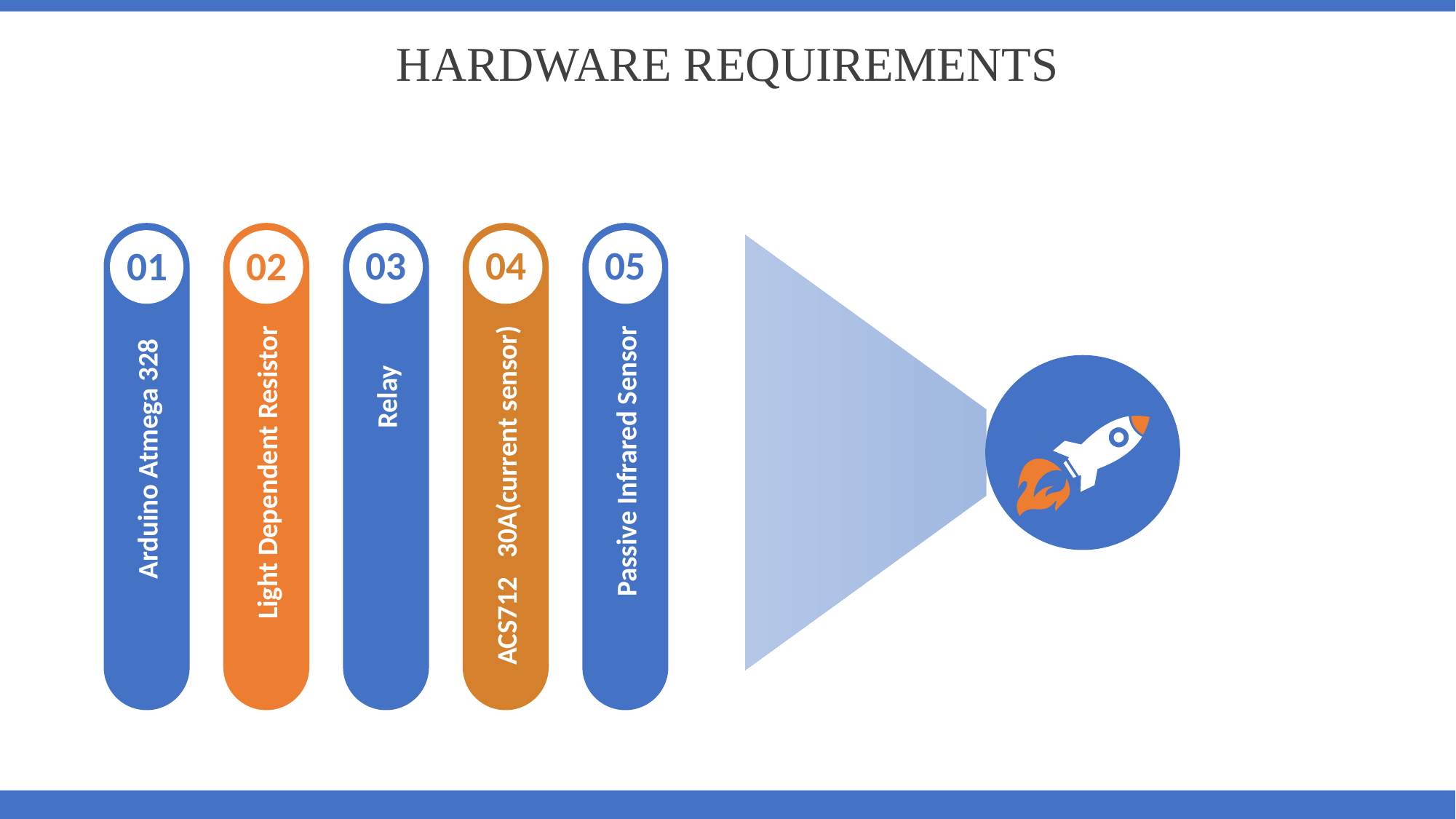

HARDWARE REQUIREMENTS

05
04
03
02
01

Arduino Atmega 328
Light Dependent Resistor
   Relay
ACS712   30A(current sensor)
Passive Infrared Sensor